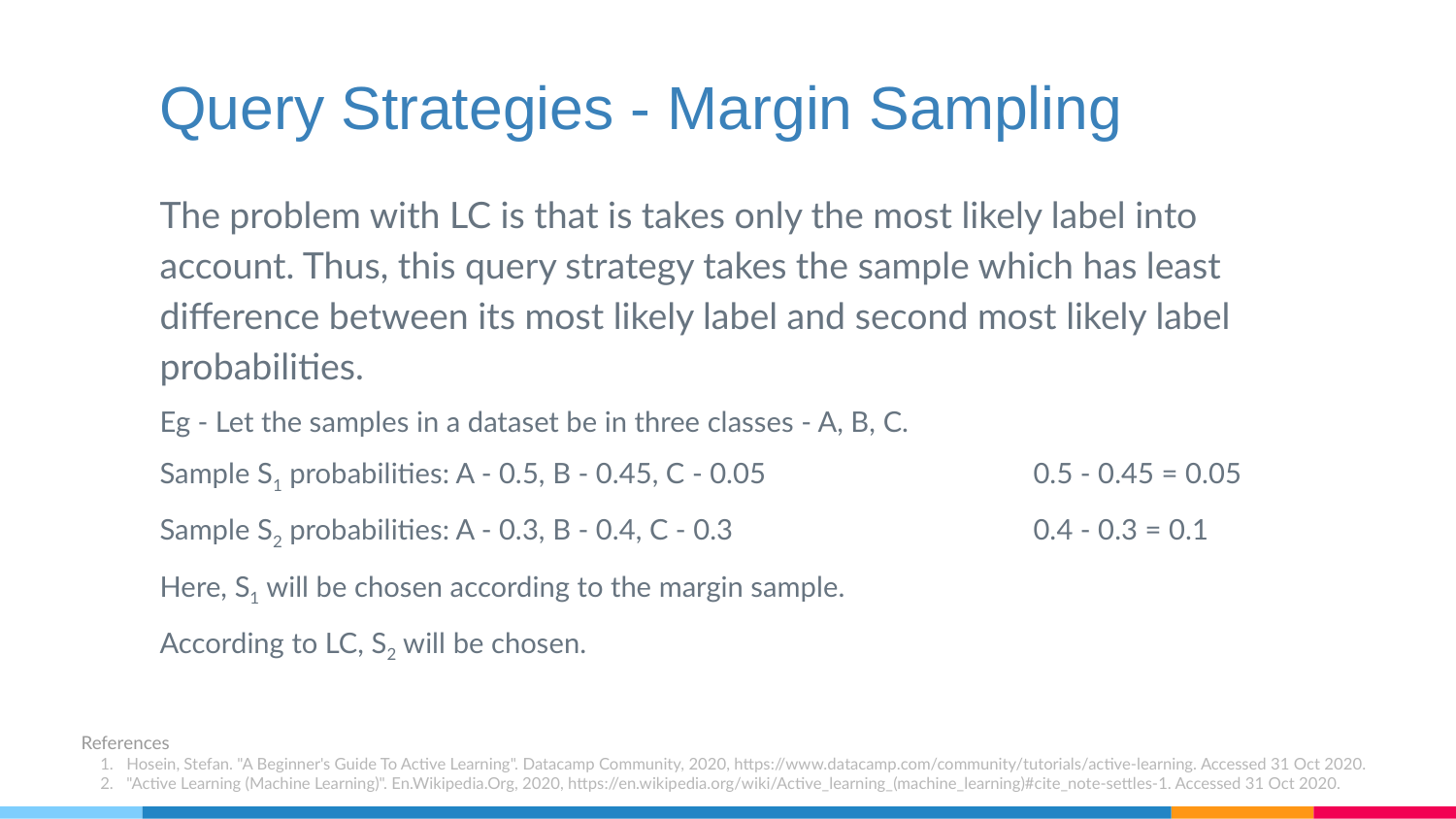

# Query Strategies - Margin Sampling
The problem with LC is that is takes only the most likely label into account. Thus, this query strategy takes the sample which has least difference between its most likely label and second most likely label probabilities.
Eg - Let the samples in a dataset be in three classes - A, B, C.
Sample S1 probabilities: A - 0.5, B - 0.45, C - 0.05		0.5 - 0.45 = 0.05
Sample S2 probabilities: A - 0.3, B - 0.4, C - 0.3			0.4 - 0.3 = 0.1
Here, S1 will be chosen according to the margin sample.
According to LC, S2 will be chosen.
References
Hosein, Stefan. "A Beginner's Guide To Active Learning". Datacamp Community, 2020, https://www.datacamp.com/community/tutorials/active-learning. Accessed 31 Oct 2020.
"Active Learning (Machine Learning)". En.Wikipedia.Org, 2020, https://en.wikipedia.org/wiki/Active_learning_(machine_learning)#cite_note-settles-1. Accessed 31 Oct 2020.